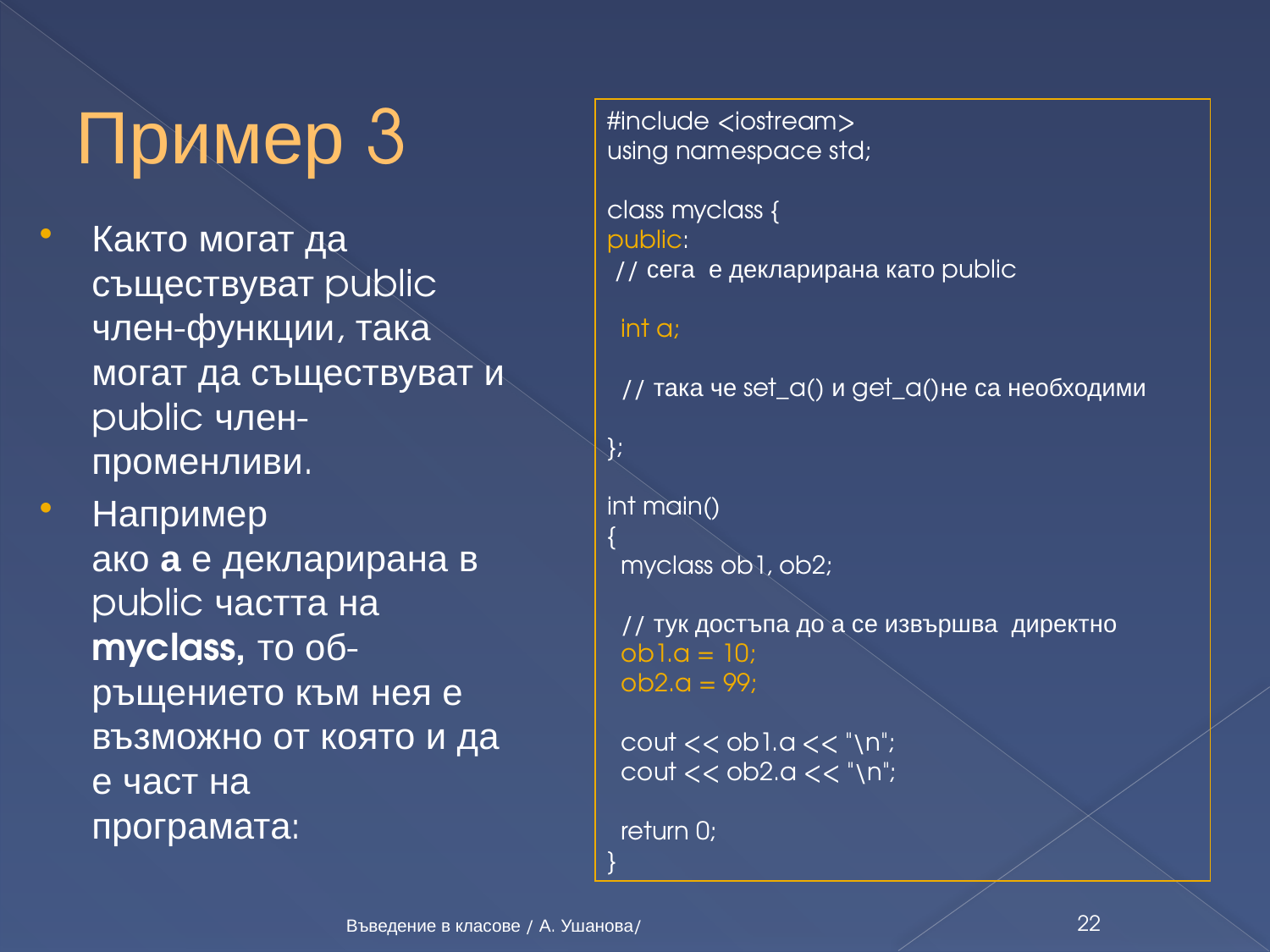

# Пример 3
#include <iostream>
using namespace std;

class myclass {
public:
 // сега  е декларирана като public

  int a;

  // така че set_a() и get_a()не са необходими

};

int main()
{
  myclass ob1, ob2;

  // тук достъпа до а се извършва  директно
  ob1.a = 10;
  ob2.a = 99;

  cout << ob1.a << "\n";
  cout << ob2.a << "\n";

  return 0;
}
Както могат да съществуват public член-функции, така
могат да съществуват и public член-променливи.
Например
ако а е декларирана в public частта на myclass, то об-
ръщението към нея е възможно от която и да е част на
програмата:

Въведение в класове / А. Ушанова/
22